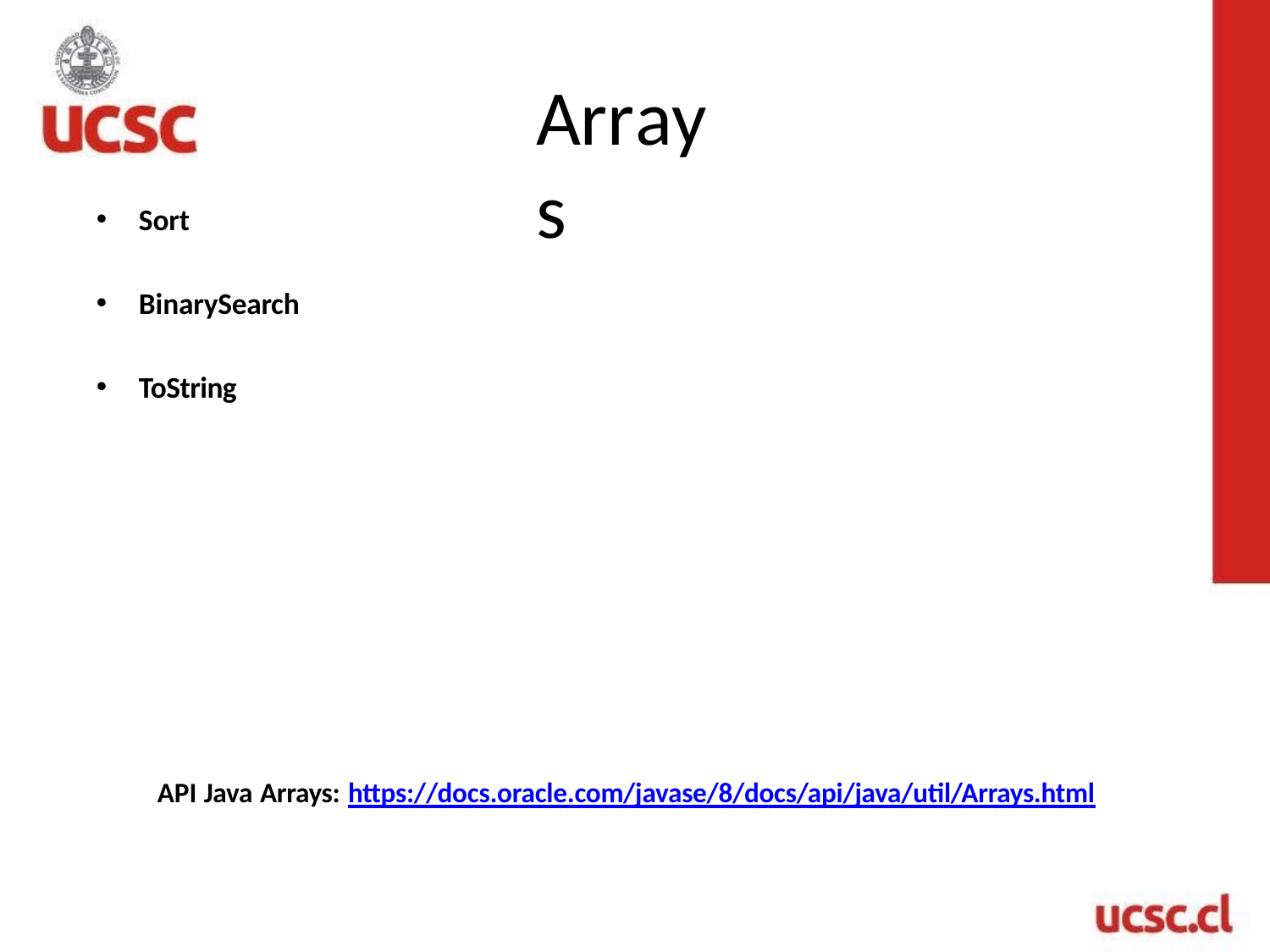

# Arrays
Sort

BinarySearch

ToString
API Java Arrays: https://docs.oracle.com/javase/8/docs/api/java/util/Arrays.html